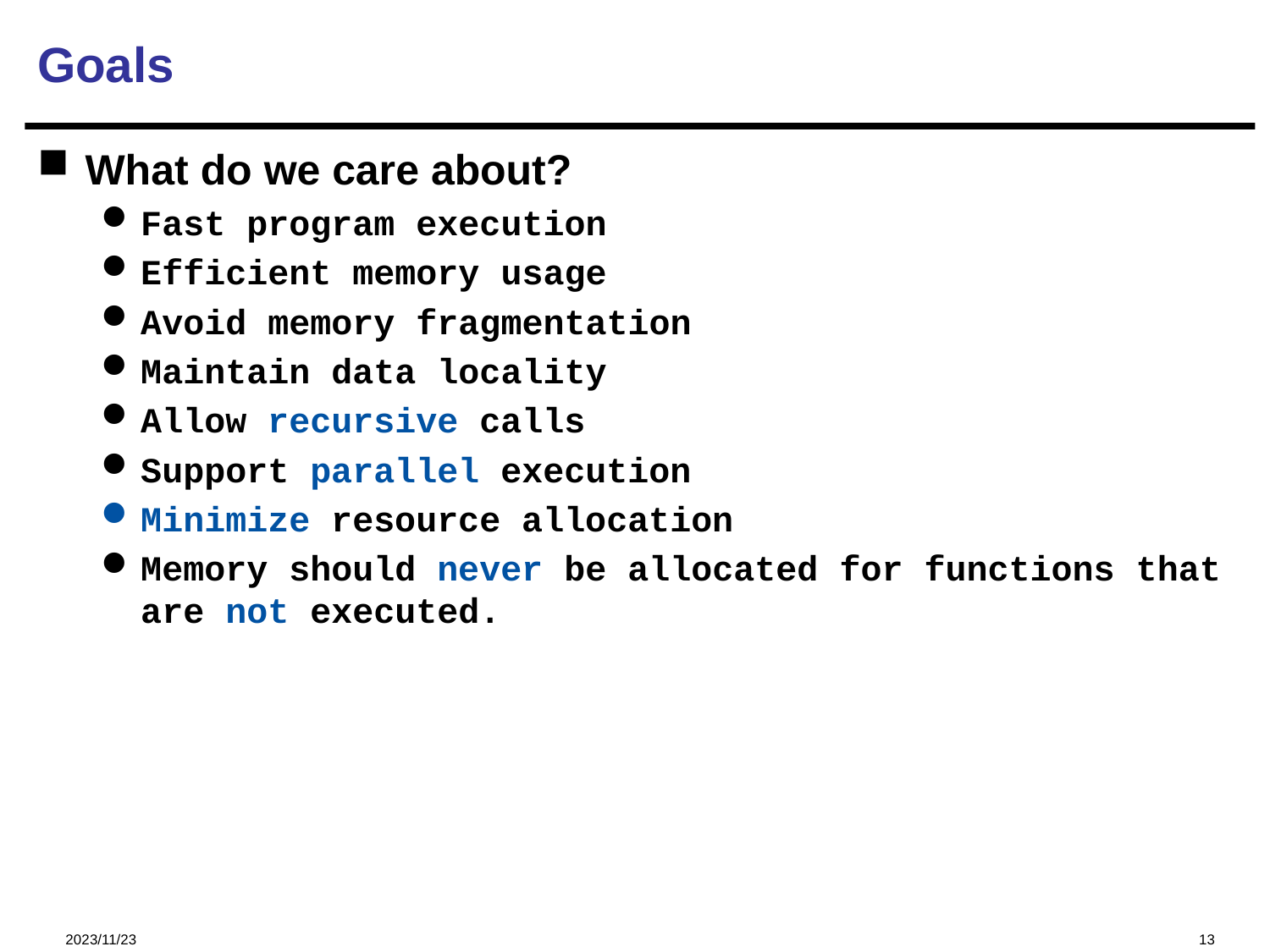

# Goals
What do we care about?
Fast program execution
Efficient memory usage
Avoid memory fragmentation
Maintain data locality
Allow recursive calls
Support parallel execution
Minimize resource allocation
Memory should never be allocated for functions that are not executed.
2023/11/23
13